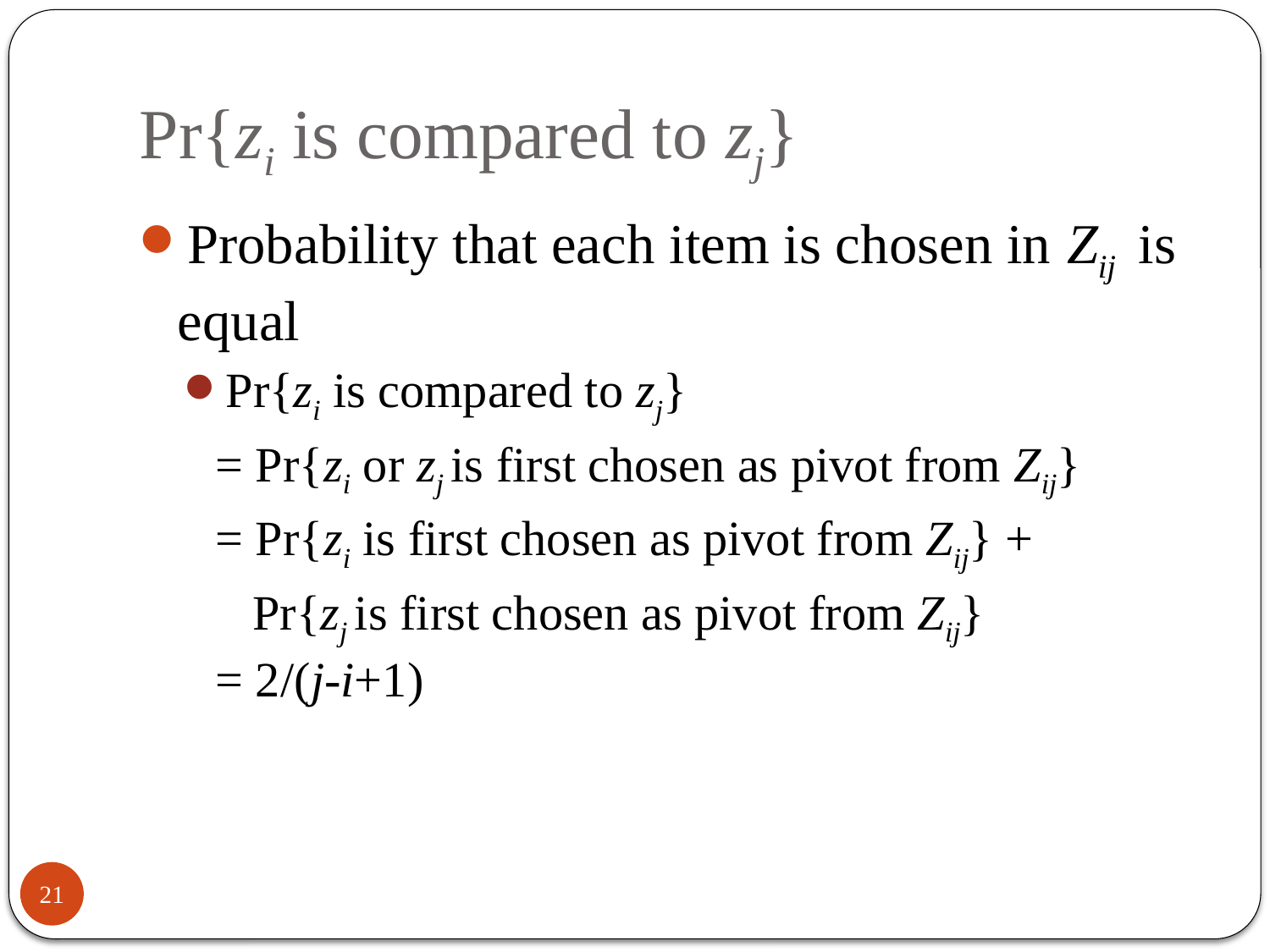

# Pr{zi is compared to zj}
Probability that each item is chosen in Zij  is equal
Pr{zi is compared to zj}
	= Pr{zi or zj is first chosen as pivot from Zij}
	= Pr{zi is first chosen as pivot from Zij} +
	   Pr{zj is first chosen as pivot from Zij}
= 2/(j-i+1)
21